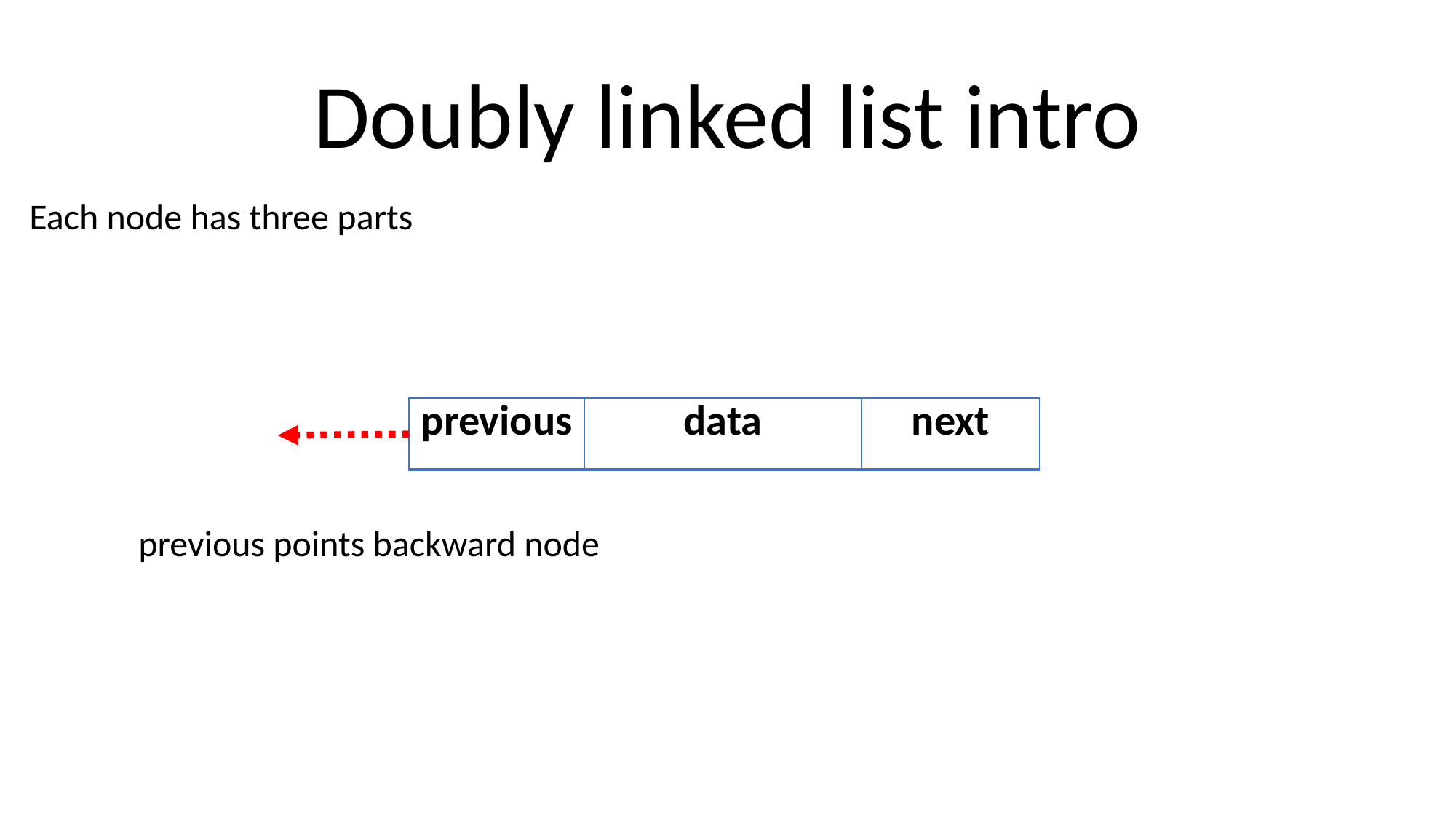

# Doubly linked list intro
Each node has three parts

	previous points backward node
| previous | data | next |
| --- | --- | --- |